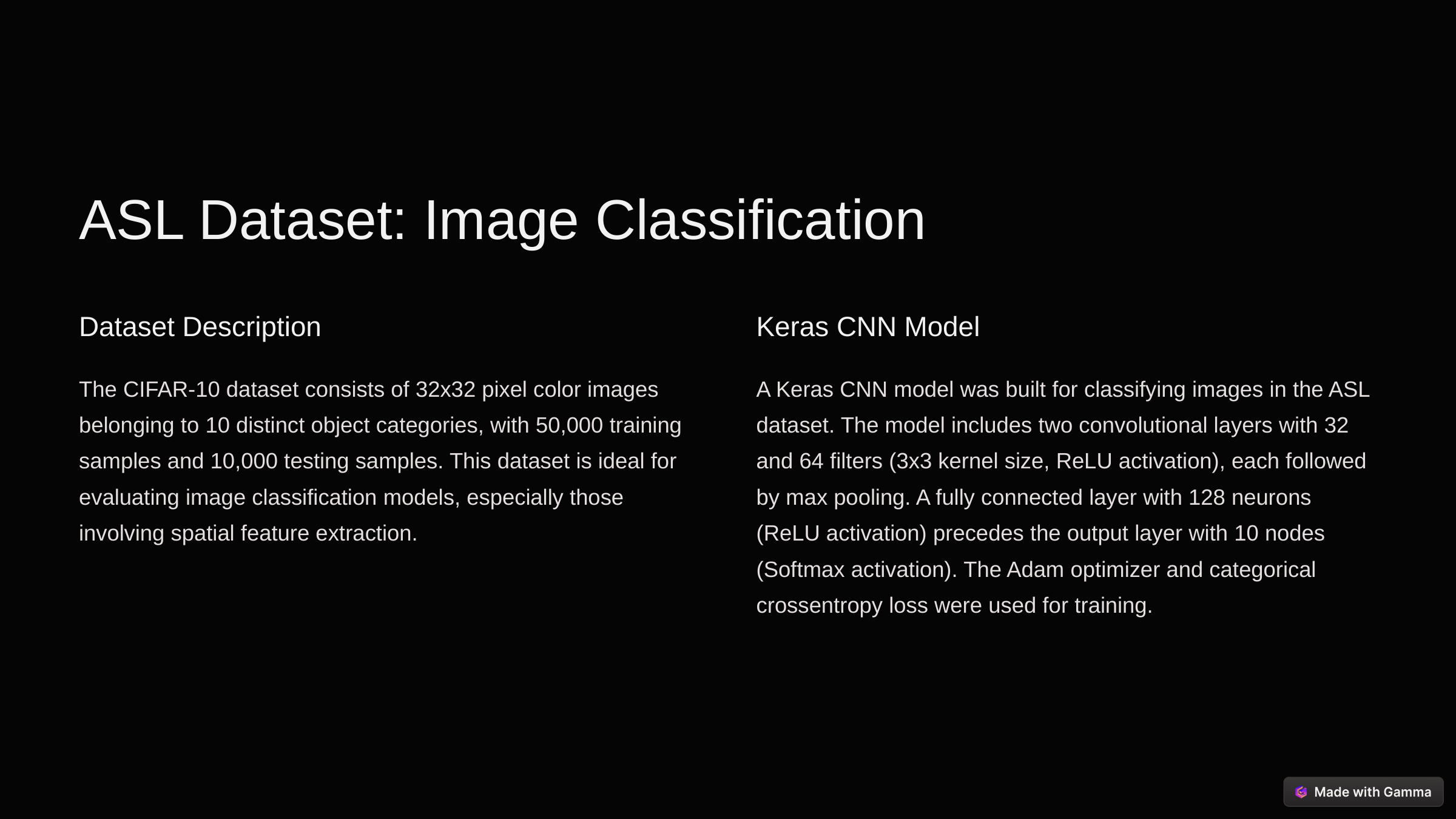

ASL Dataset: Image Classification
Dataset Description
Keras CNN Model
The CIFAR-10 dataset consists of 32x32 pixel color images belonging to 10 distinct object categories, with 50,000 training samples and 10,000 testing samples. This dataset is ideal for evaluating image classification models, especially those involving spatial feature extraction.
A Keras CNN model was built for classifying images in the ASL dataset. The model includes two convolutional layers with 32 and 64 filters (3x3 kernel size, ReLU activation), each followed by max pooling. A fully connected layer with 128 neurons (ReLU activation) precedes the output layer with 10 nodes (Softmax activation). The Adam optimizer and categorical crossentropy loss were used for training.